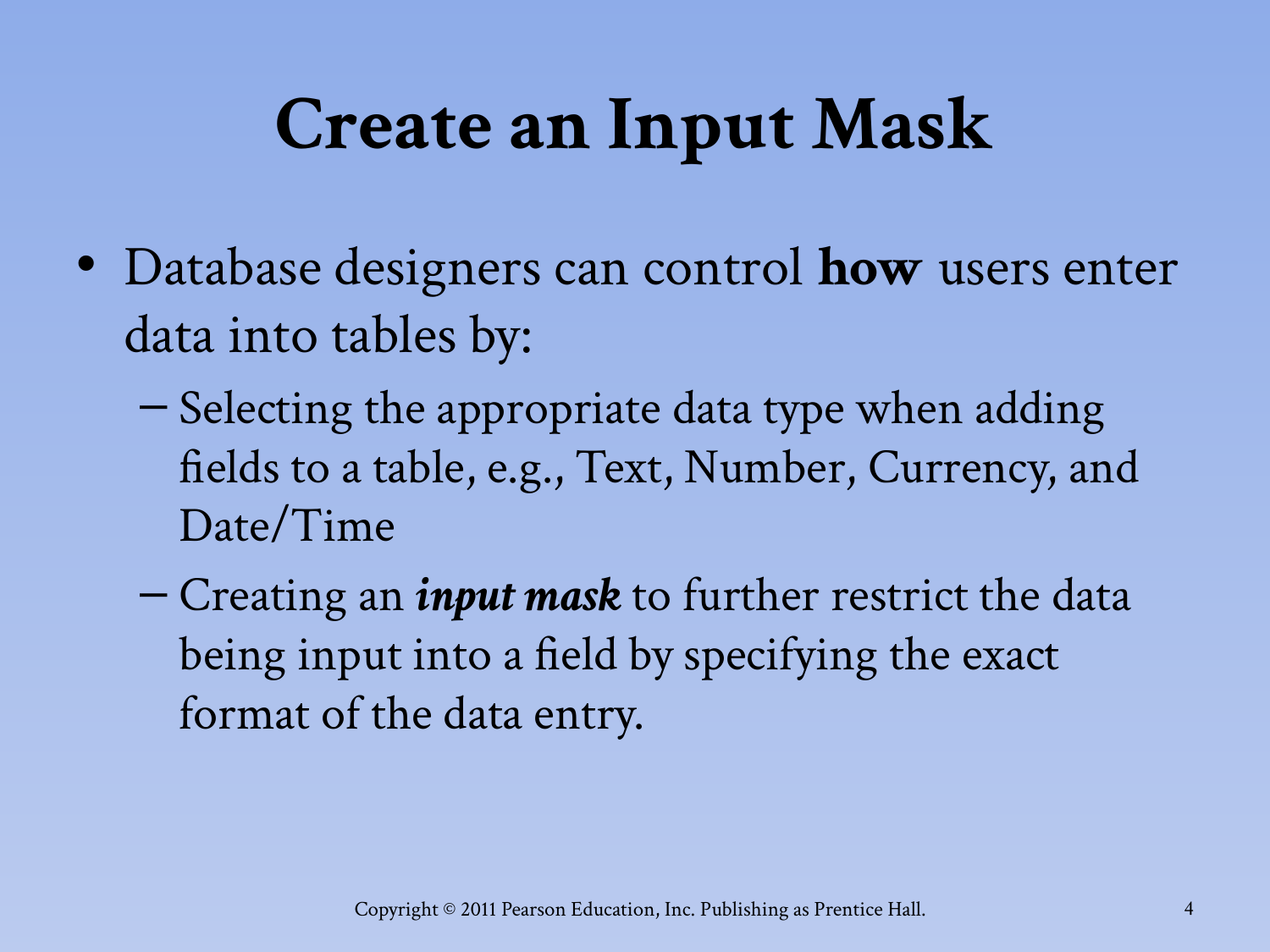

# Create an Input Mask
Database designers can control how users enter data into tables by:
Selecting the appropriate data type when adding fields to a table, e.g., Text, Number, Currency, and Date/Time
Creating an input mask to further restrict the data being input into a field by specifying the exact format of the data entry.

Copyright © 2011 Pearson Education, Inc. Publishing as Prentice Hall.

4